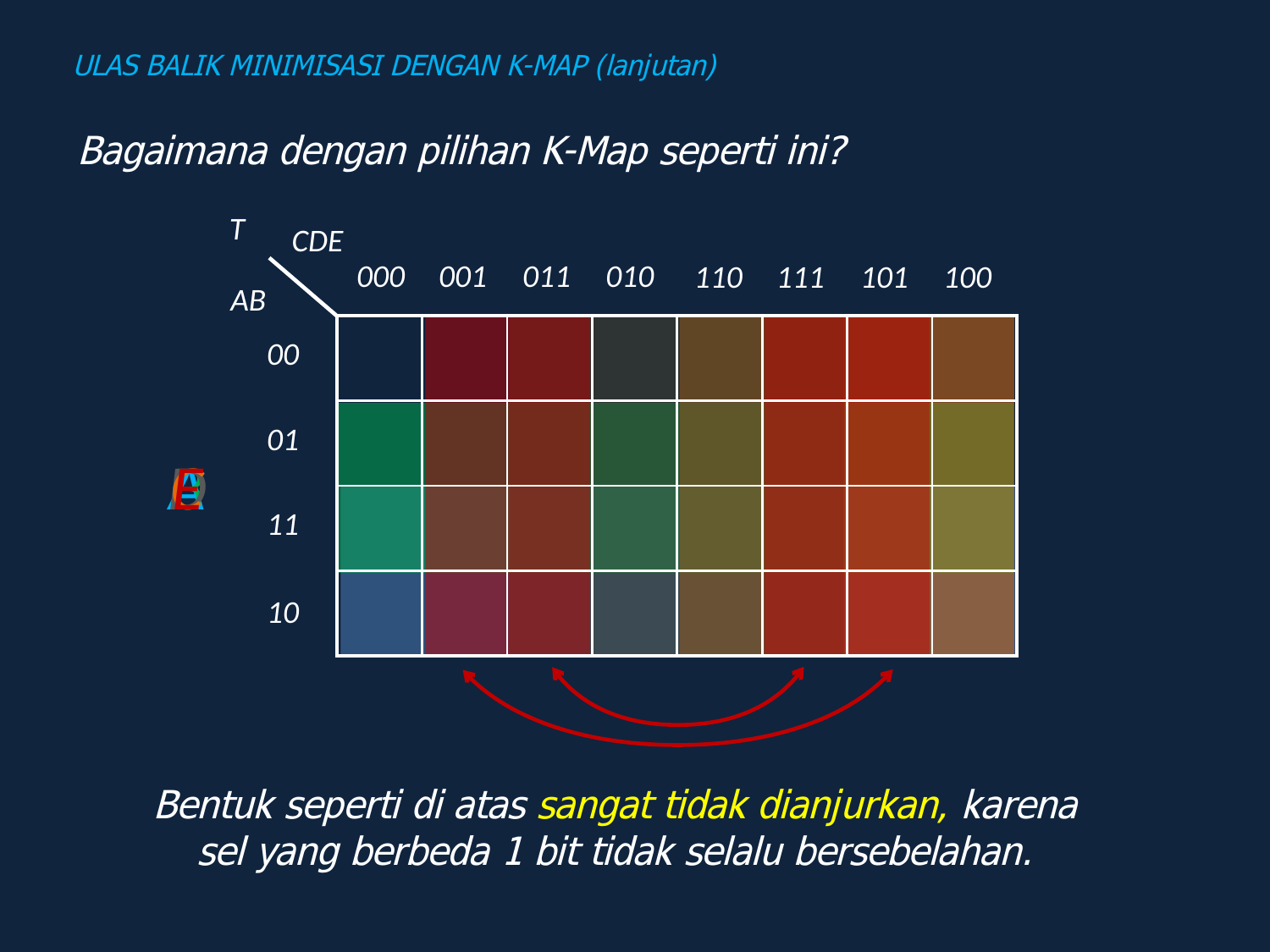

# ULAS BALIK MINIMISASI DENGAN K-MAP (lanjutan)
Bagaimana dengan pilihan K-Map seperti ini?
T
CDE
000
001
011
010
110
111
101
100

AB
00
01
11
10
|  |  |  |  |  |  |  |  |
| --- | --- | --- | --- | --- | --- | --- | --- |
|  |  |  |  |  |  |  |  |
|  |  |  |  |  |  |  |  |
|  |  |  |  |  |  |  |  |

A
B
D
C
E

Bentuk seperti di atas sangat tidak dianjurkan, karena sel yang berbeda 1 bit tidak selalu bersebelahan.